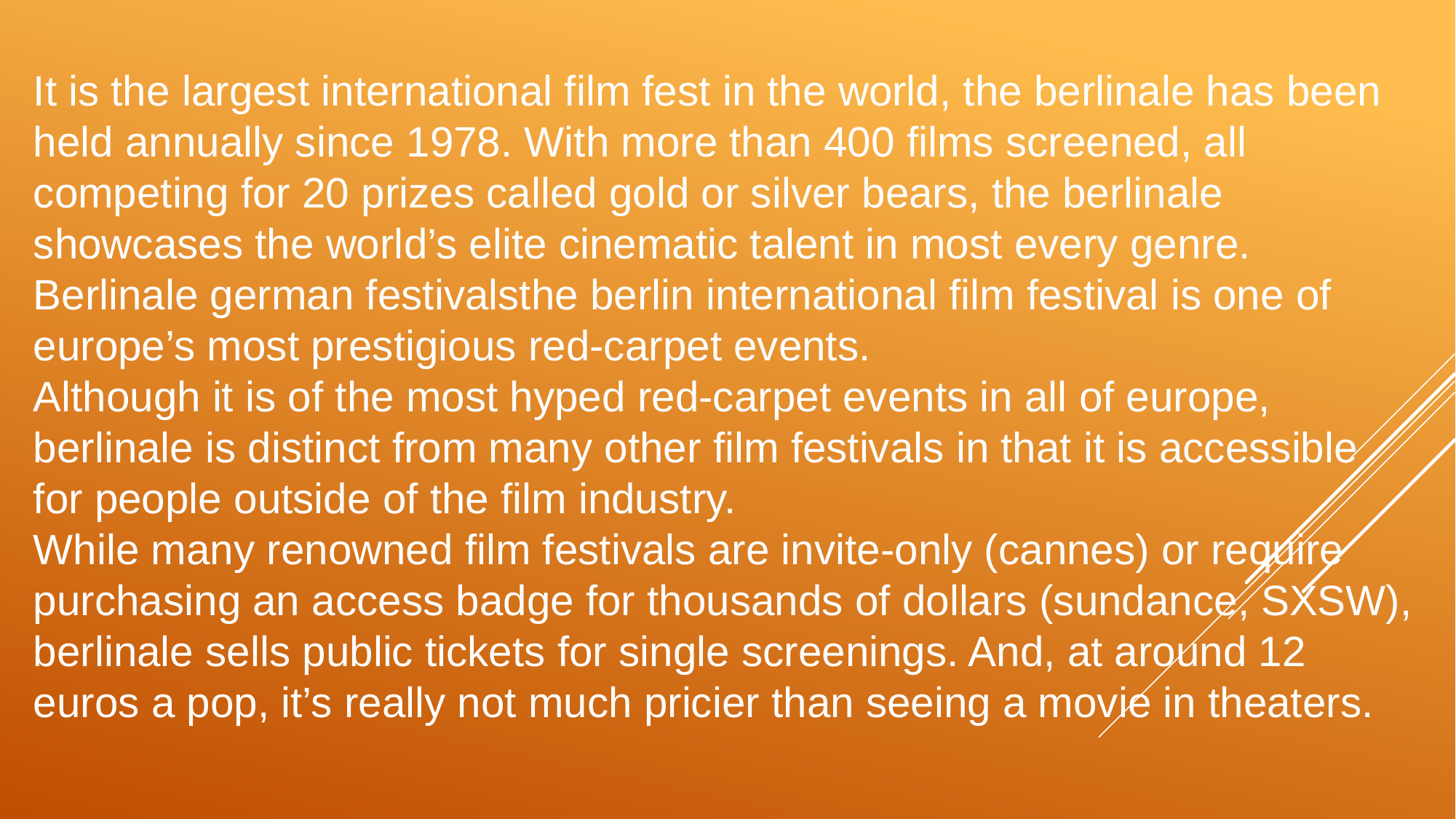

# It is the largest international film fest in the world, the berlinale has been held annually since 1978. With more than 400 films screened, all competing for 20 prizes called gold or silver bears, the berlinale showcases the world’s elite cinematic talent in most every genre. Berlinale german festivalsthe berlin international film festival is one of europe’s most prestigious red-carpet events. Although it is of the most hyped red-carpet events in all of europe, berlinale is distinct from many other film festivals in that it is accessible for people outside of the film industry. While many renowned film festivals are invite-only (cannes) or require purchasing an access badge for thousands of dollars (sundance, SXSW), berlinale sells public tickets for single screenings. And, at around 12 euros a pop, it’s really not much pricier than seeing a movie in theaters.